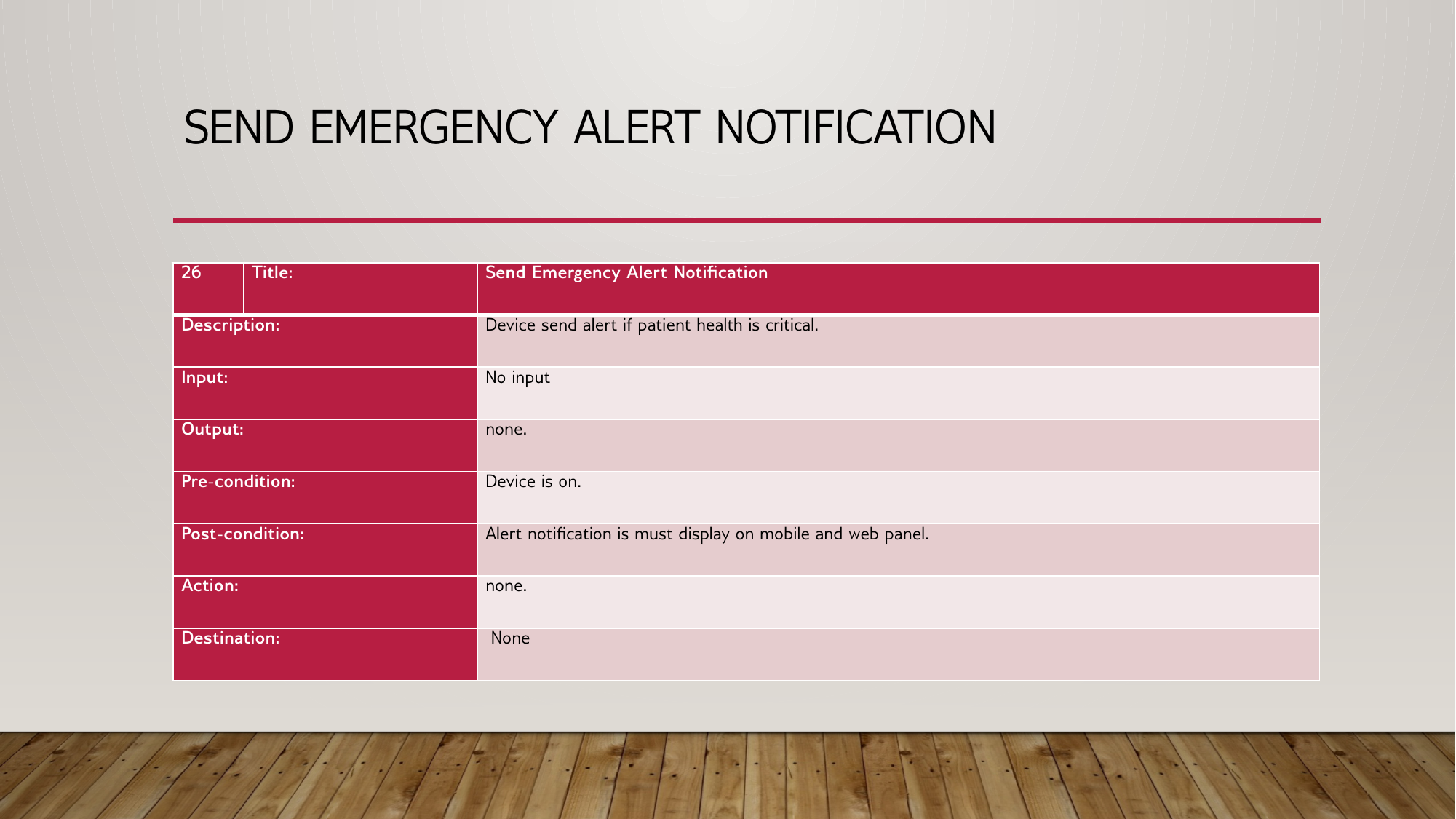

# Send Emergency Alert Notification
| 26 | Title: | Send Emergency Alert Notification |
| --- | --- | --- |
| Description: |  | Device send alert if patient health is critical. |
| Input: |  | No input |
| Output: |  | none. |
| Pre-condition: |  | Device is on. |
| Post-condition: |  | Alert notification is must display on mobile and web panel. |
| Action: |  | none. |
| Destination: |  | None |